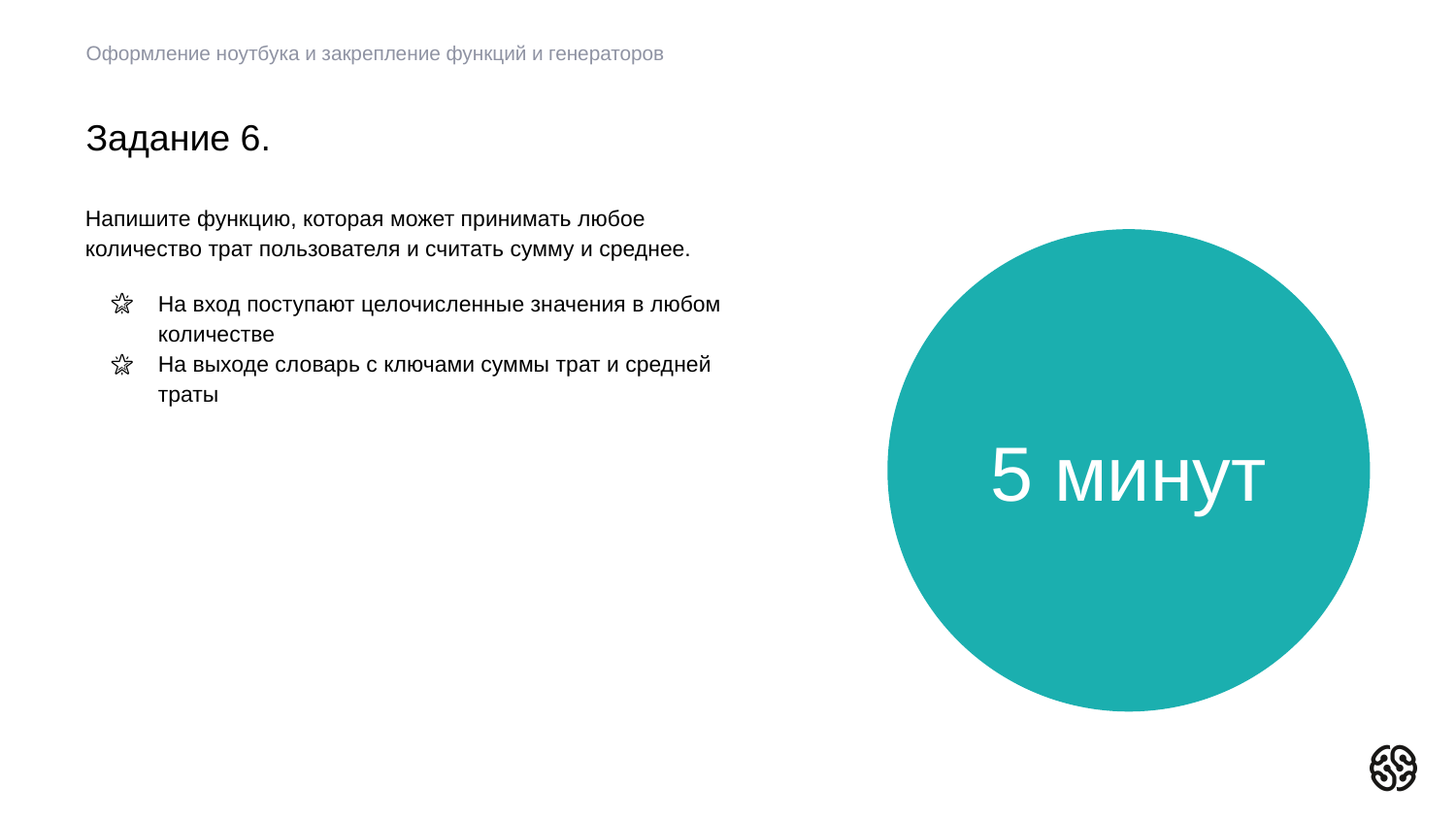

Оформление ноутбука и закрепление функций и генераторов
# Задание 6.
Напишите функцию, которая может принимать любое количество трат пользователя и считать сумму и среднее.
На вход поступают целочисленные значения в любом количестве
На выходе словарь с ключами суммы трат и средней траты

5 минут